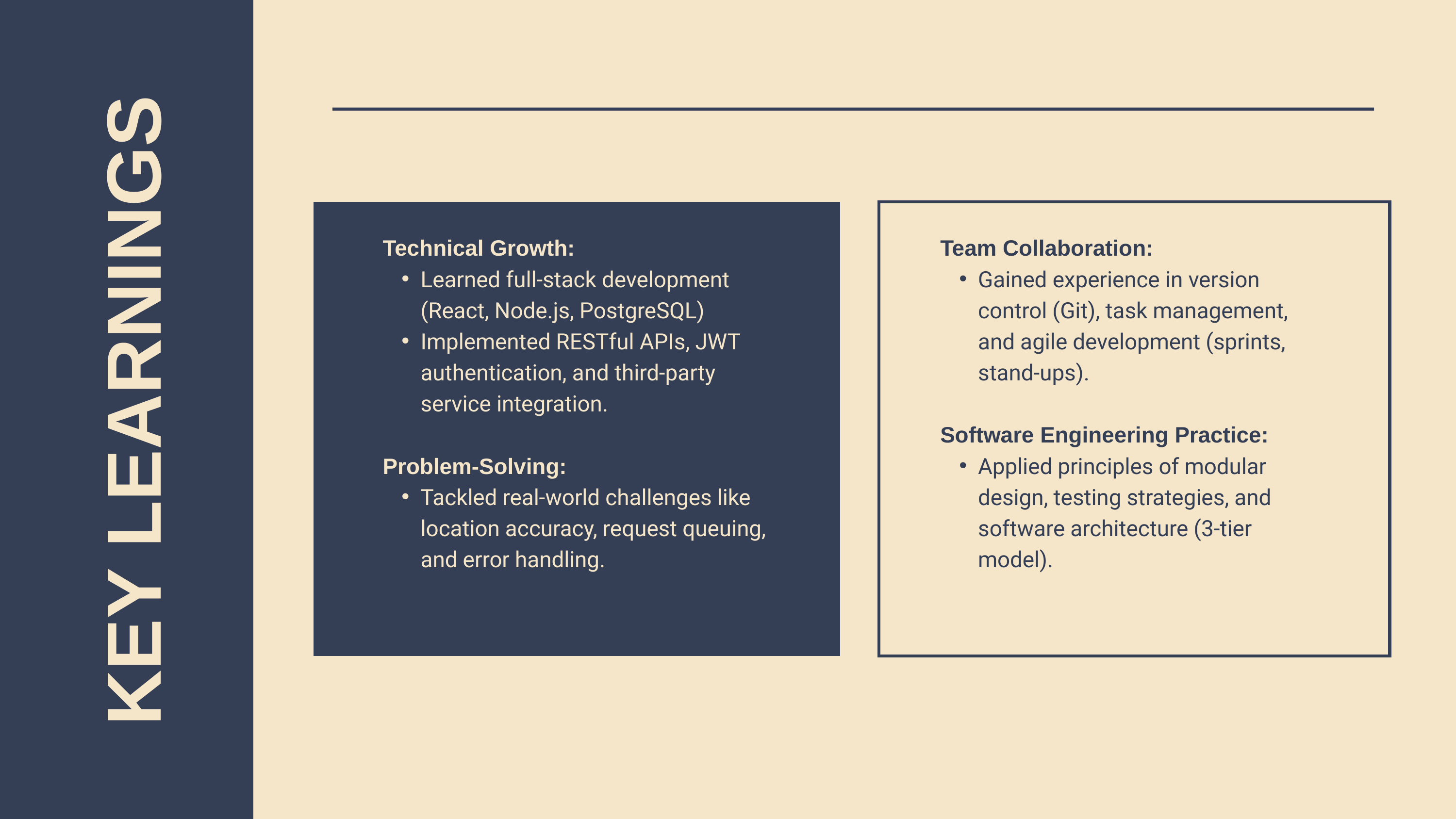

Technical Growth:
Learned full-stack development (React, Node.js, PostgreSQL)
Implemented RESTful APIs, JWT authentication, and third-party service integration.

Problem-Solving:
Tackled real-world challenges like location accuracy, request queuing, and error handling.

Team Collaboration:
Gained experience in version control (Git), task management, and agile development (sprints, stand-ups).

Software Engineering Practice:
Applied principles of modular design, testing strategies, and software architecture (3-tier model).

KEY LEARNINGS